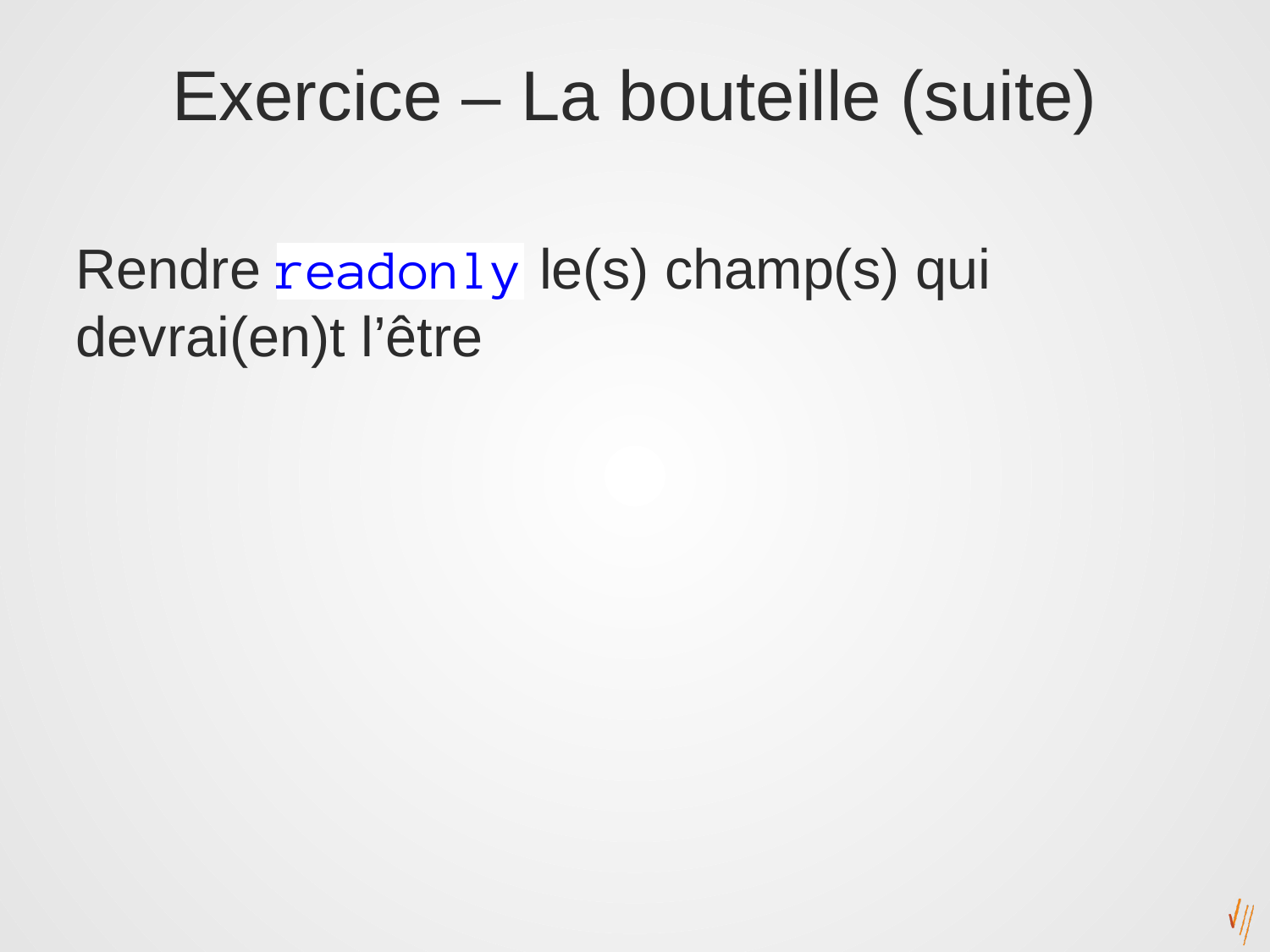

# Exercice – La bouteille (suite)
Rendre readonly le(s) champ(s) qui devrai(en)t l’être